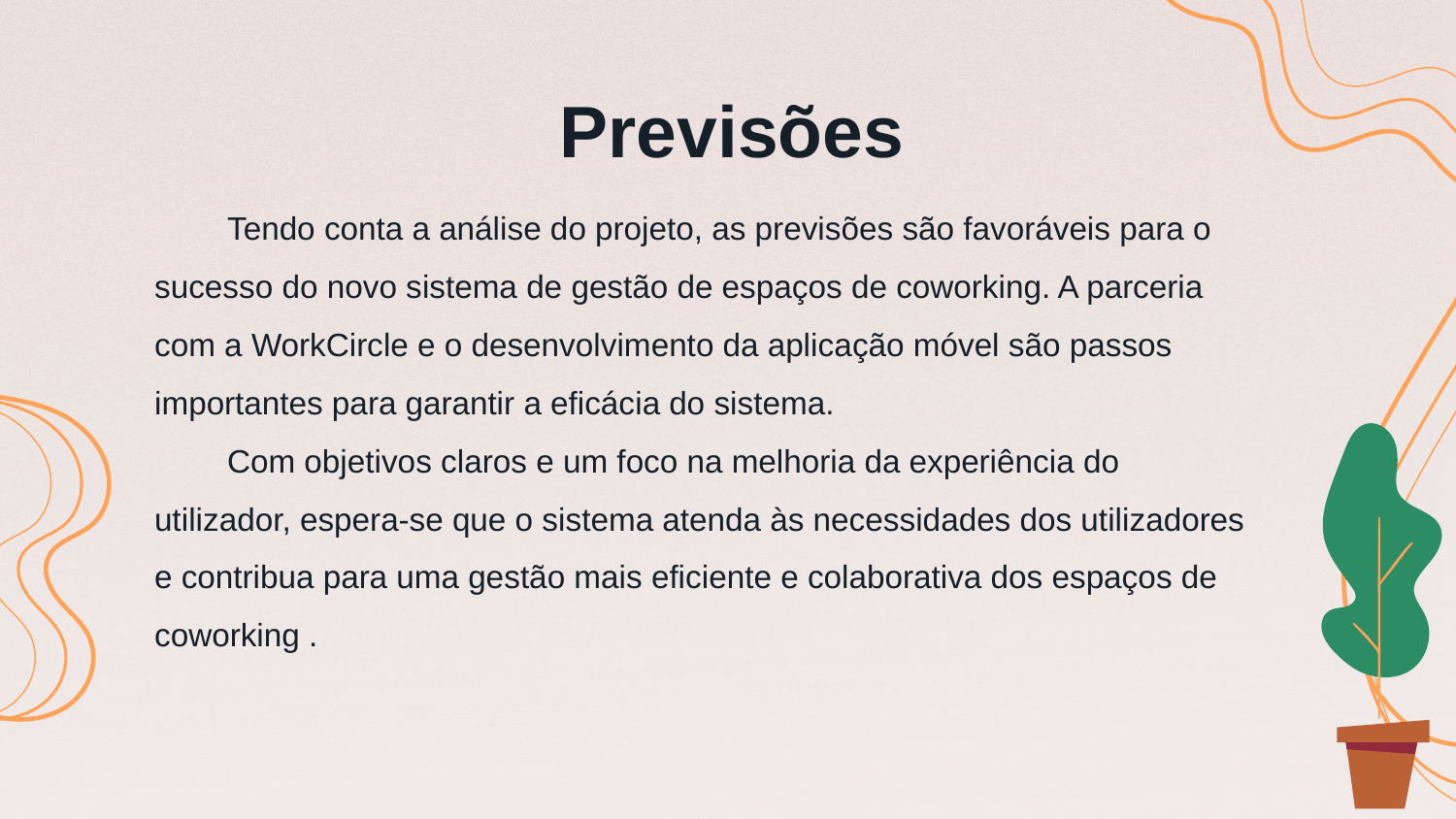

# Previsões
Tendo conta a análise do projeto, as previsões são favoráveis para o sucesso do novo sistema de gestão de espaços de coworking. A parceria com a WorkCircle e o desenvolvimento da aplicação móvel são passos importantes para garantir a eficácia do sistema.
Com objetivos claros e um foco na melhoria da experiência do utilizador, espera-se que o sistema atenda às necessidades dos utilizadores e contribua para uma gestão mais eficiente e colaborativa dos espaços de coworking .